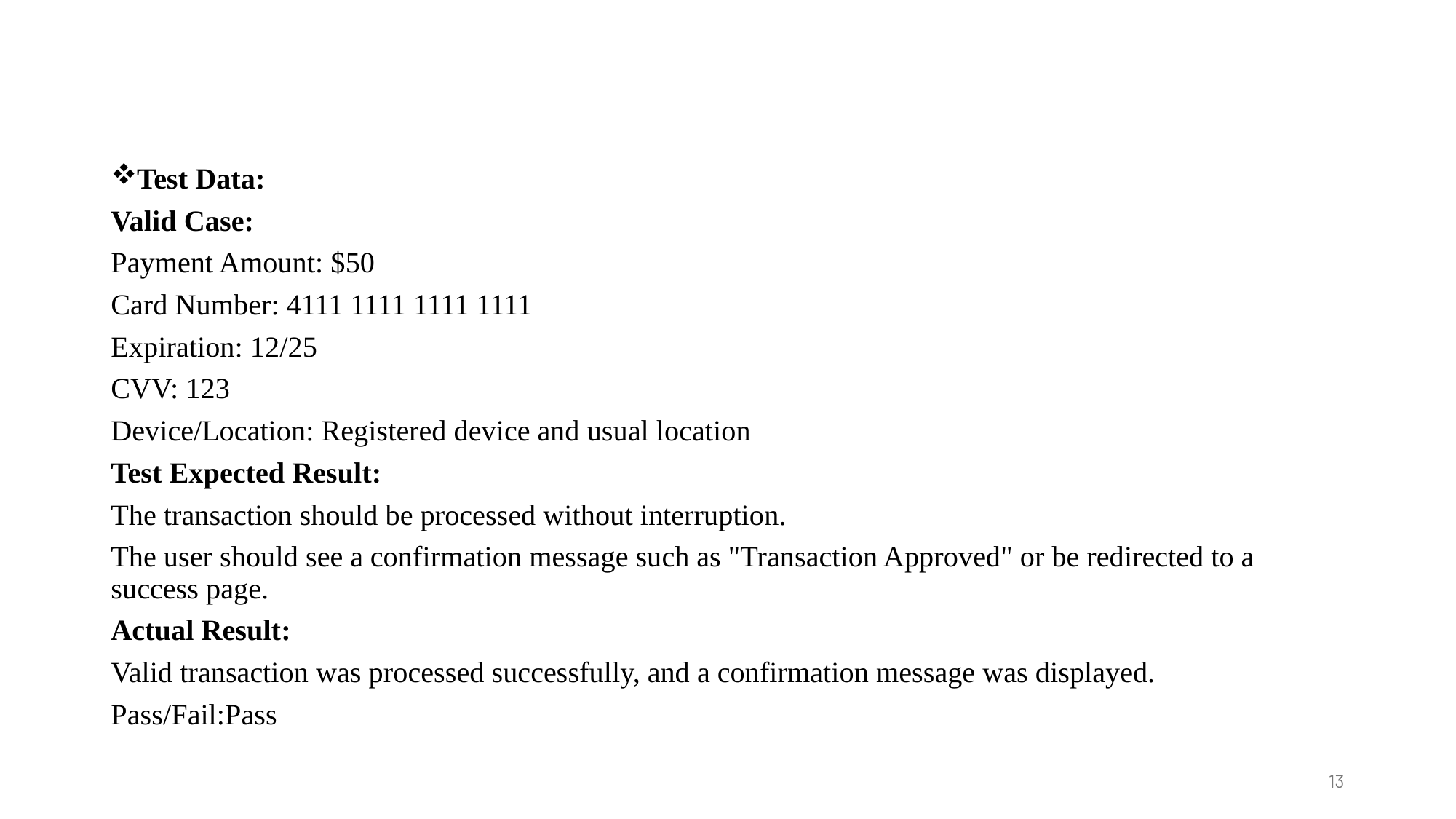

Test Data:
Valid Case:
Payment Amount: $50
Card Number: 4111 1111 1111 1111
Expiration: 12/25
CVV: 123
Device/Location: Registered device and usual location
Test Expected Result:
The transaction should be processed without interruption.
The user should see a confirmation message such as "Transaction Approved" or be redirected to a success page.
Actual Result:
Valid transaction was processed successfully, and a confirmation message was displayed.
Pass/Fail:Pass

13